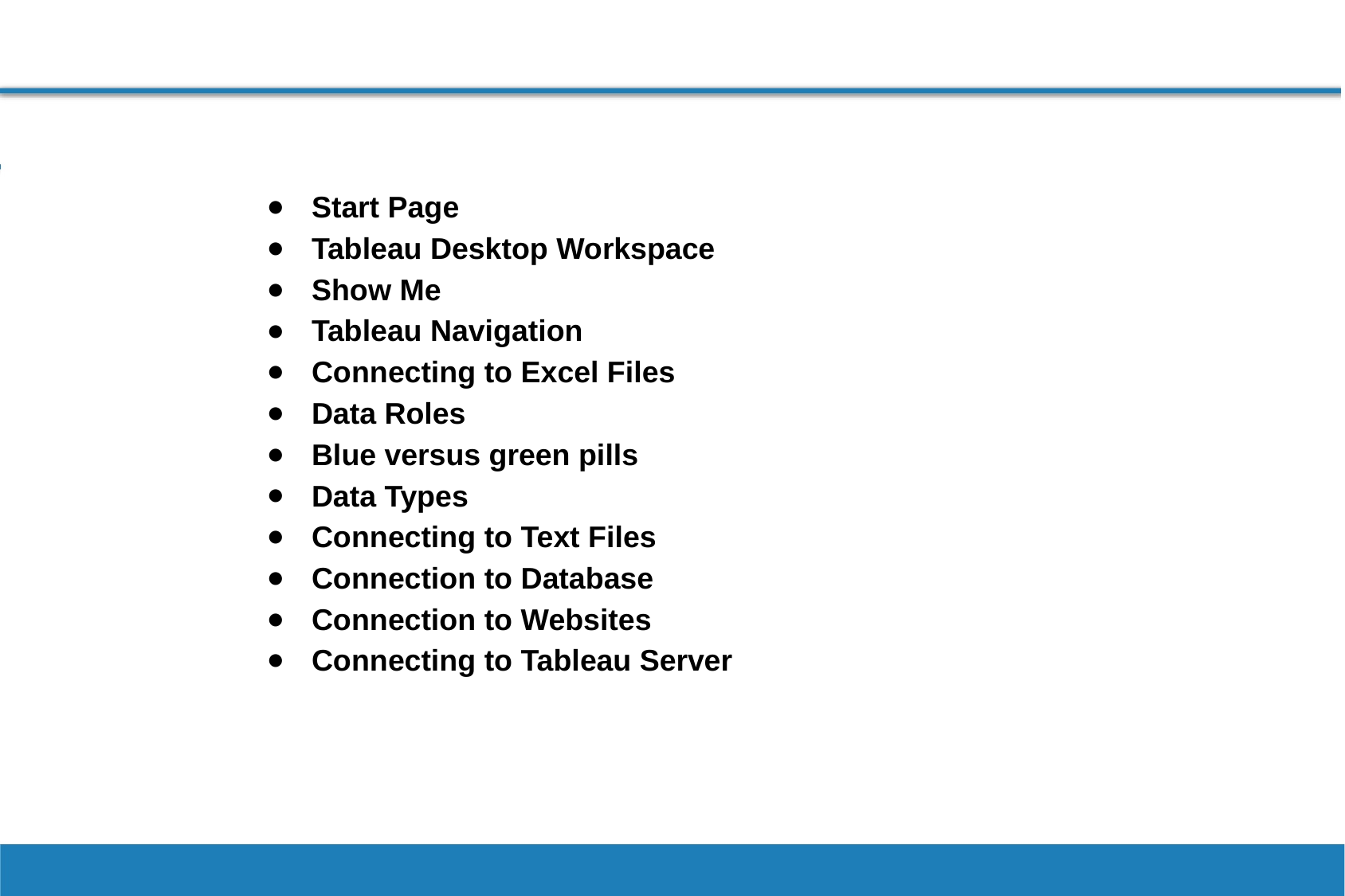

Start Page
Tableau Desktop Workspace
Show Me
Tableau Navigation
Connecting to Excel Files
Data Roles
Blue versus green pills
Data Types
Connecting to Text Files
Connection to Database
Connection to Websites
Connecting to Tableau Server